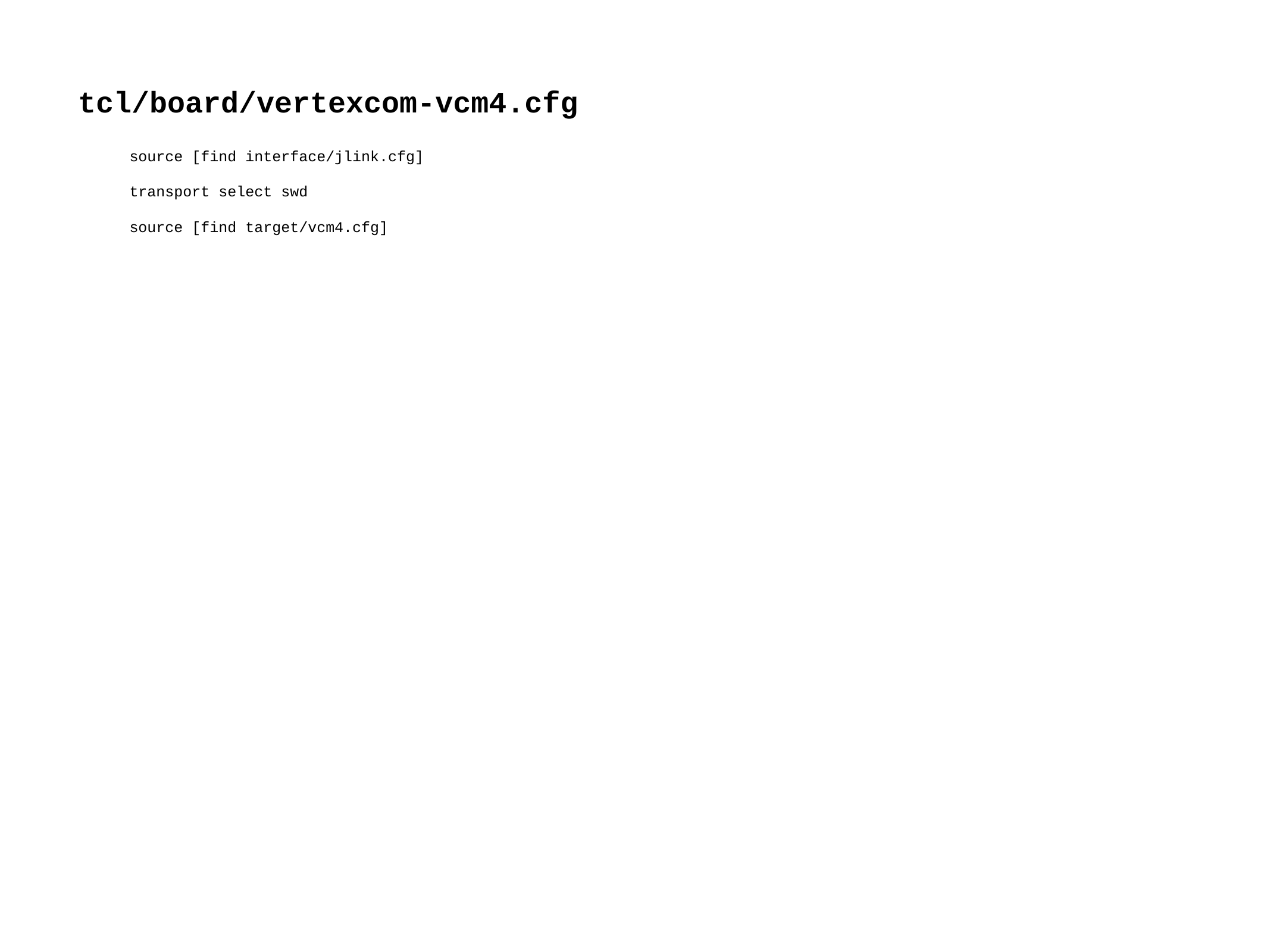

tcl/board/vertexcom-vcm4.cfg
source [find interface/jlink.cfg]

transport select swd

source [find target/vcm4.cfg]